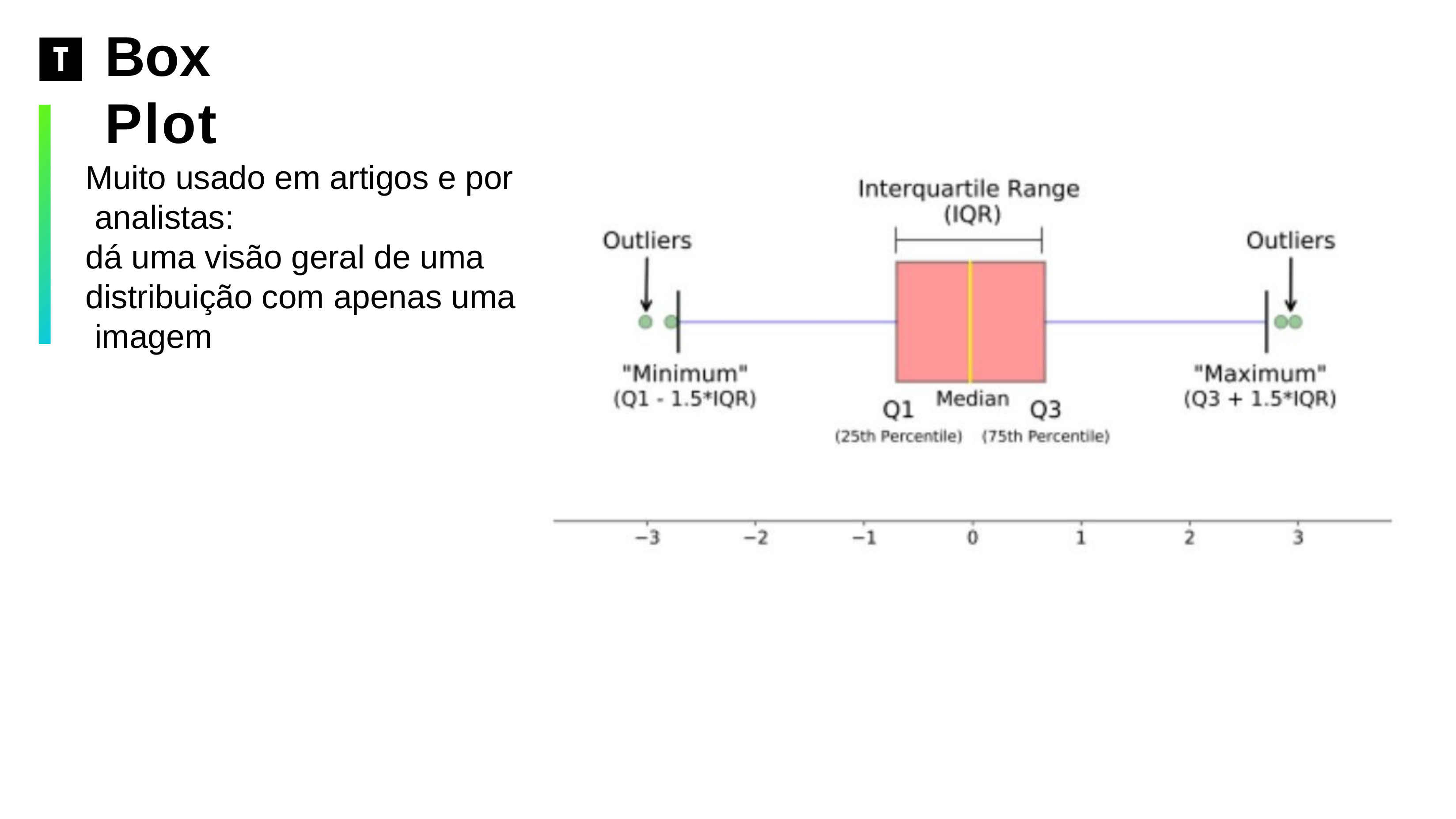

# Box Plot

Muito usado em artigos e por  analistas:
dá uma visão geral de uma  distribuição com apenas uma  imagem